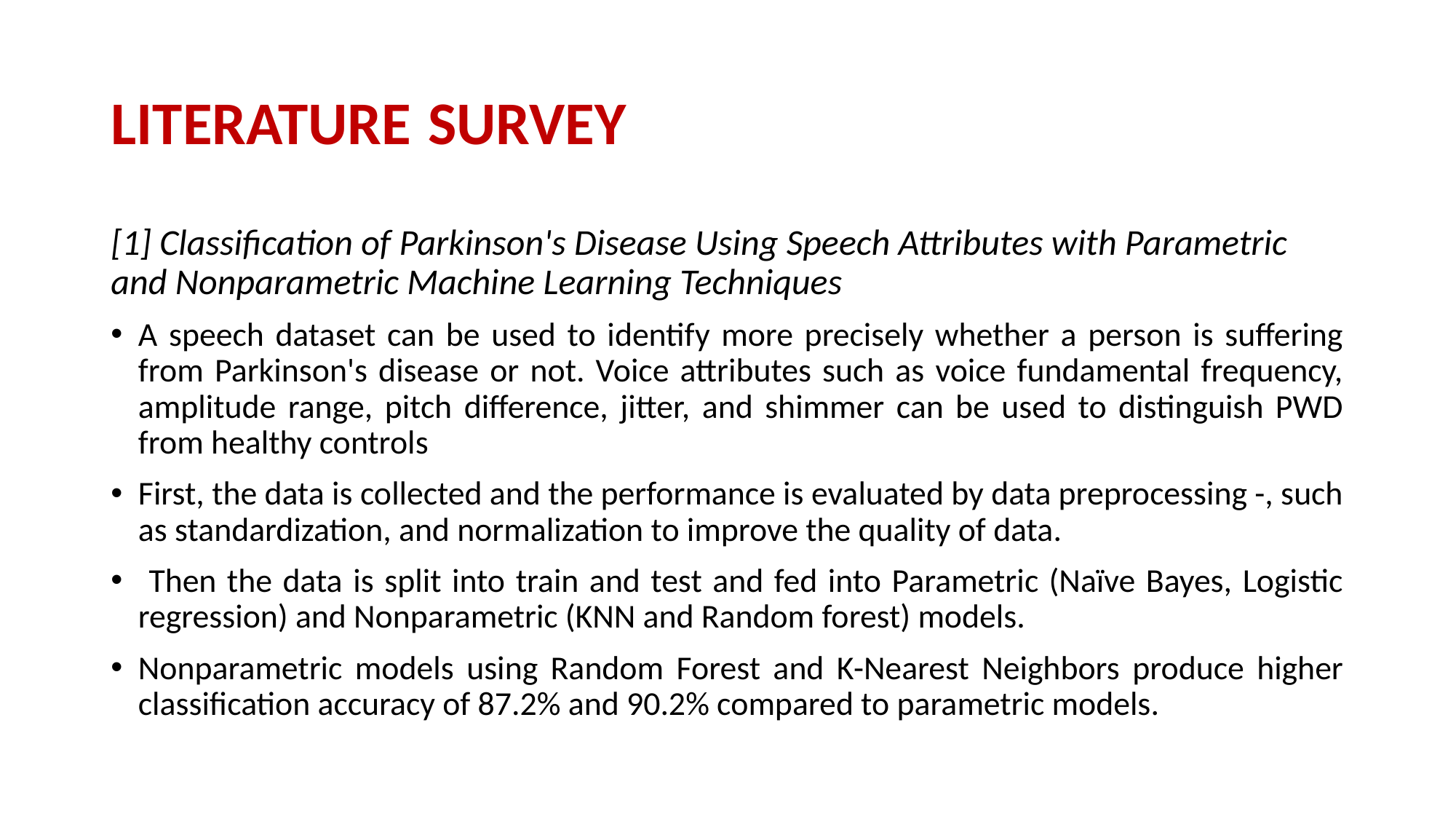

# LITERATURE SURVEY
[1] Classification of Parkinson's Disease Using Speech Attributes with Parametric and Nonparametric Machine Learning Techniques
A speech dataset can be used to identify more precisely whether a person is suffering from Parkinson's disease or not. Voice attributes such as voice fundamental frequency, amplitude range, pitch difference, jitter, and shimmer can be used to distinguish PWD from healthy controls
First, the data is collected and the performance is evaluated by data preprocessing -, such as standardization, and normalization to improve the quality of data.
 Then the data is split into train and test and fed into Parametric (Naïve Bayes, Logistic regression) and Nonparametric (KNN and Random forest) models.
Nonparametric models using Random Forest and K-Nearest Neighbors produce higher classification accuracy of 87.2% and 90.2% compared to parametric models.